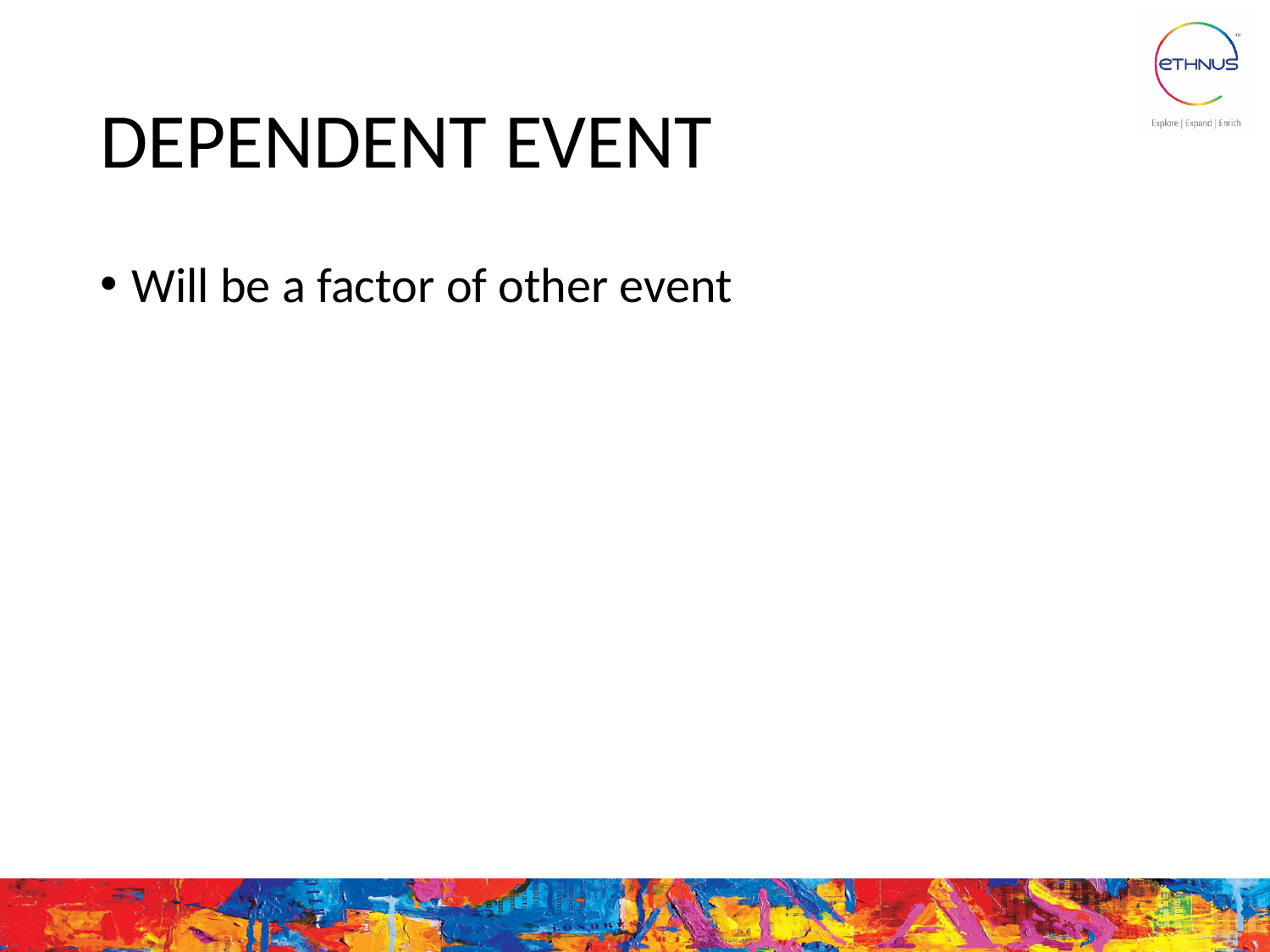

# DEPENDENT EVENT
Will be a factor of other event